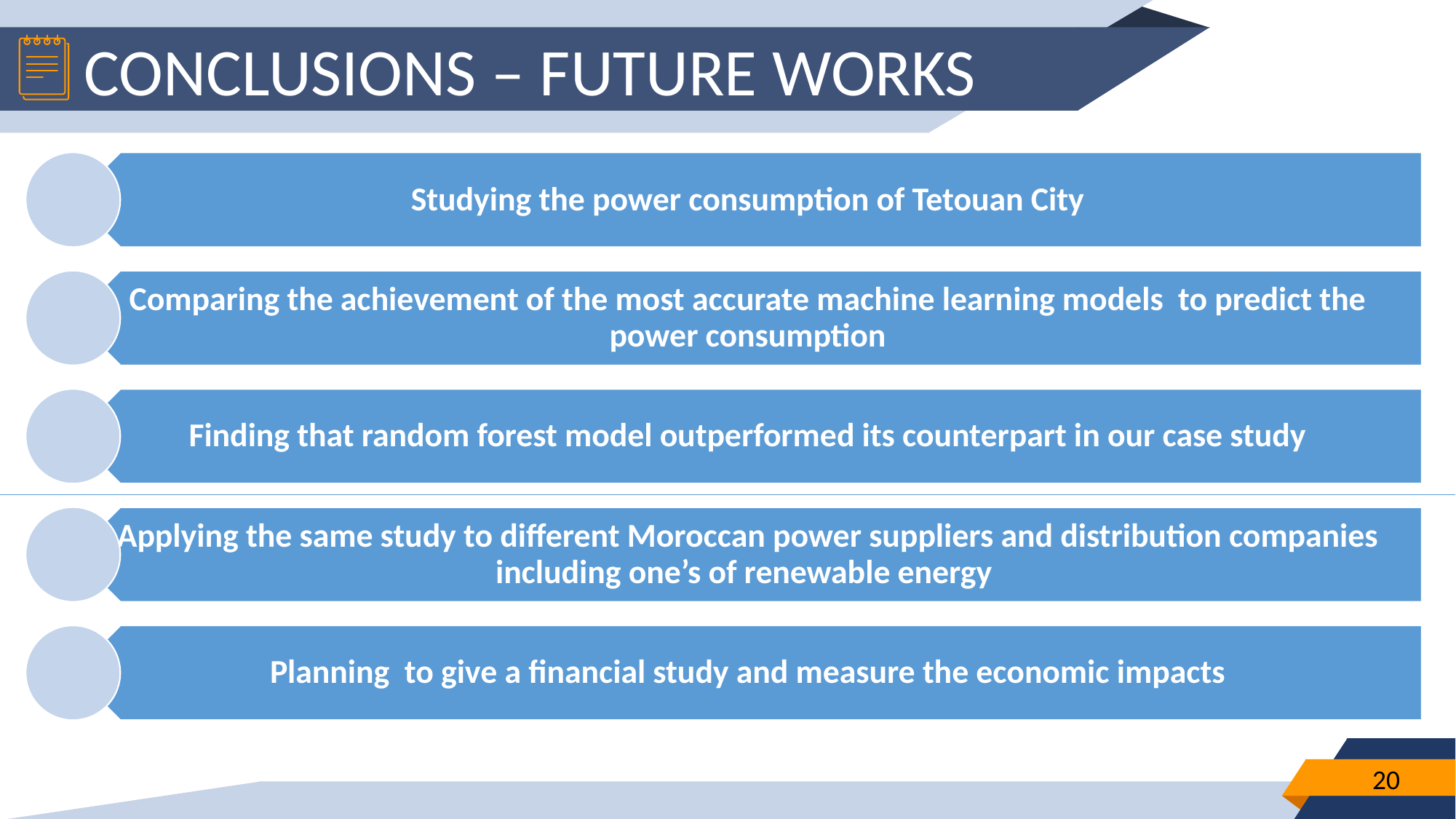

# Conclusions – Future Works
Studying the power consumption of Tetouan City
Comparing the achievement of the most accurate machine learning models  to predict the power consumption
Finding that random forest model outperformed its counterpart in our case study
Applying the same study to different Moroccan power suppliers and distribution companies including one’s of renewable energy
Planning  to give a financial study and measure the economic impacts
20